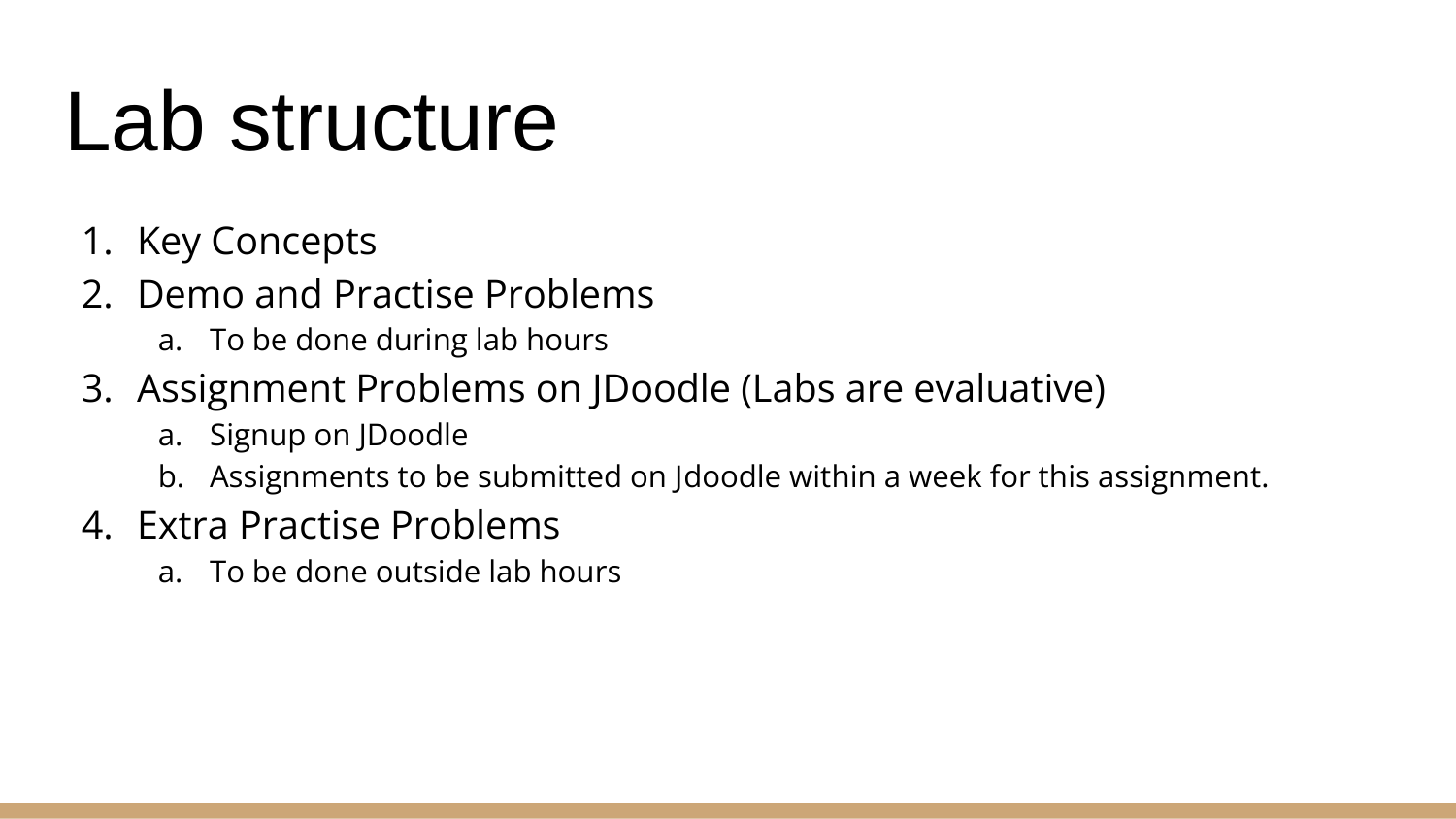

# Lab structure
Key Concepts
Demo and Practise Problems
To be done during lab hours
Assignment Problems on JDoodle (Labs are evaluative)
Signup on JDoodle
Assignments to be submitted on Jdoodle within a week for this assignment.
Extra Practise Problems
To be done outside lab hours